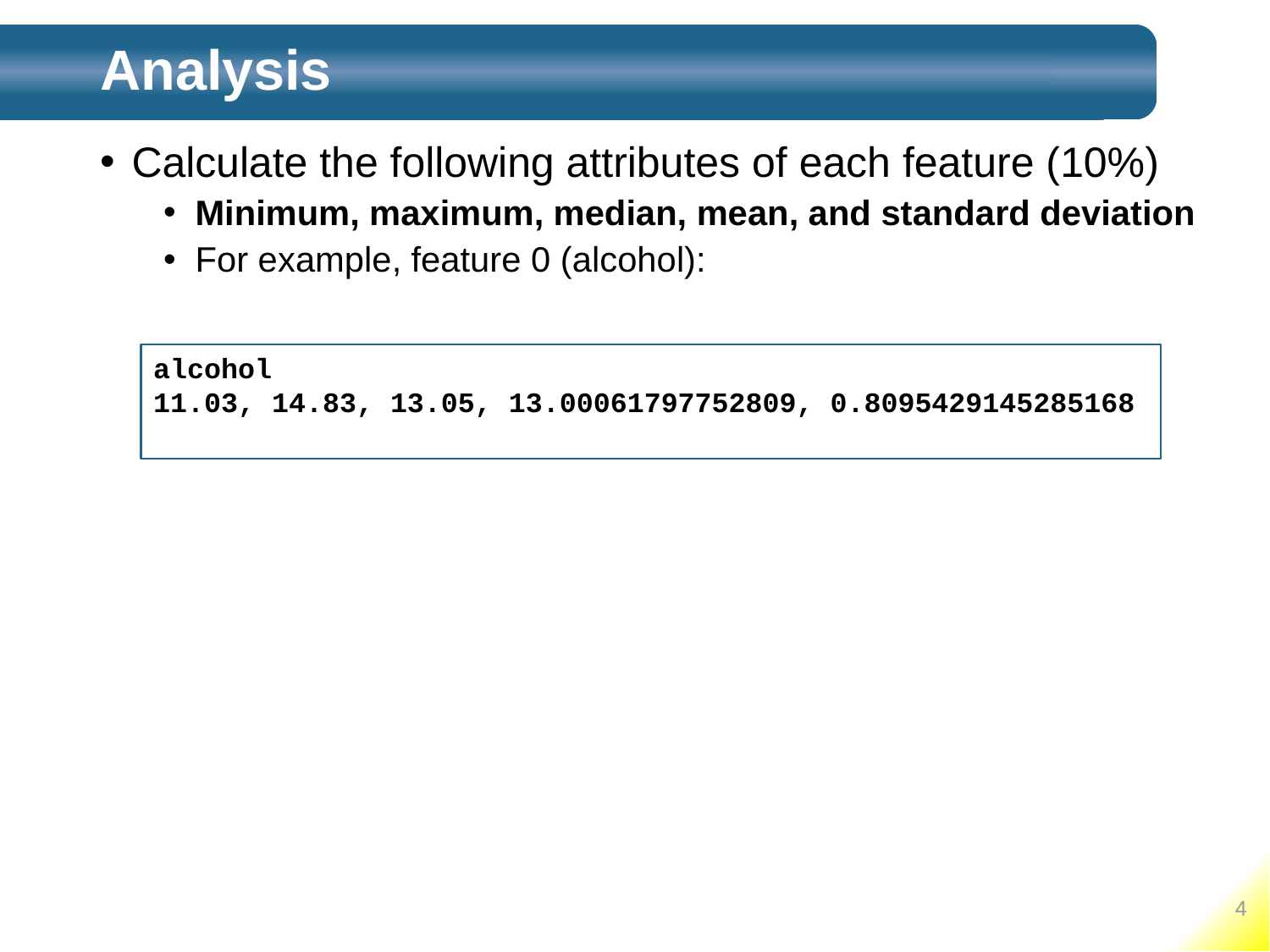

# Analysis
Calculate the following attributes of each feature (10%)
Minimum, maximum, median, mean, and standard deviation
For example, feature 0 (alcohol):

alcohol
11.03, 14.83, 13.05, 13.00061797752809, 0.8095429145285168

4